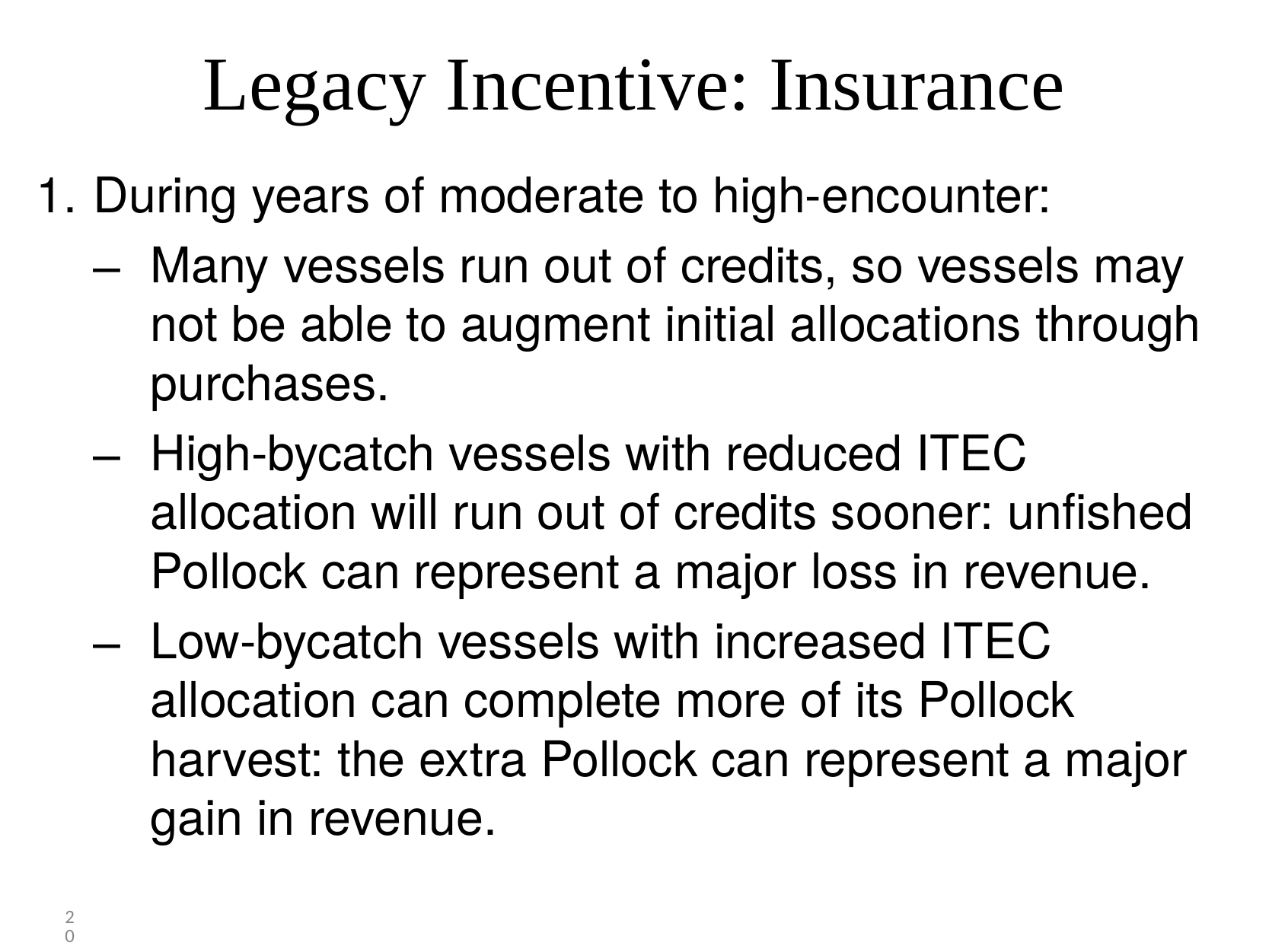

# Legacy Incentive: Insurance
During years of moderate to high-encounter:
Many vessels run out of credits, so vessels may not be able to augment initial allocations through purchases.
High-bycatch vessels with reduced ITEC allocation will run out of credits sooner: unfished Pollock can represent a major loss in revenue.
Low-bycatch vessels with increased ITEC allocation can complete more of its Pollock harvest: the extra Pollock can represent a major gain in revenue.
20